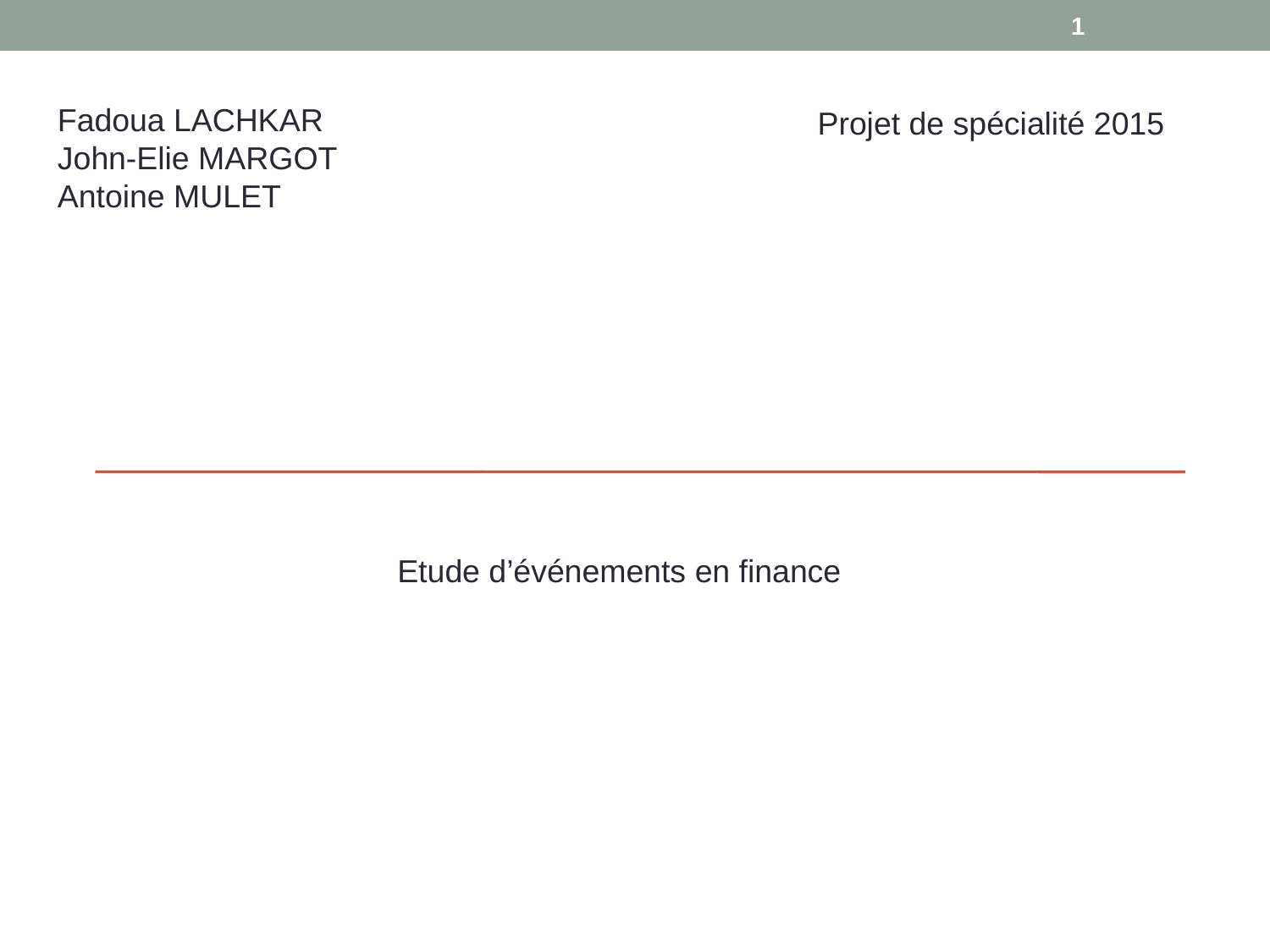

1
Fadoua LACHKAR
John-Elie MARGOT
Antoine MULET
Projet de spécialité 2015
Etude d’événements en finance